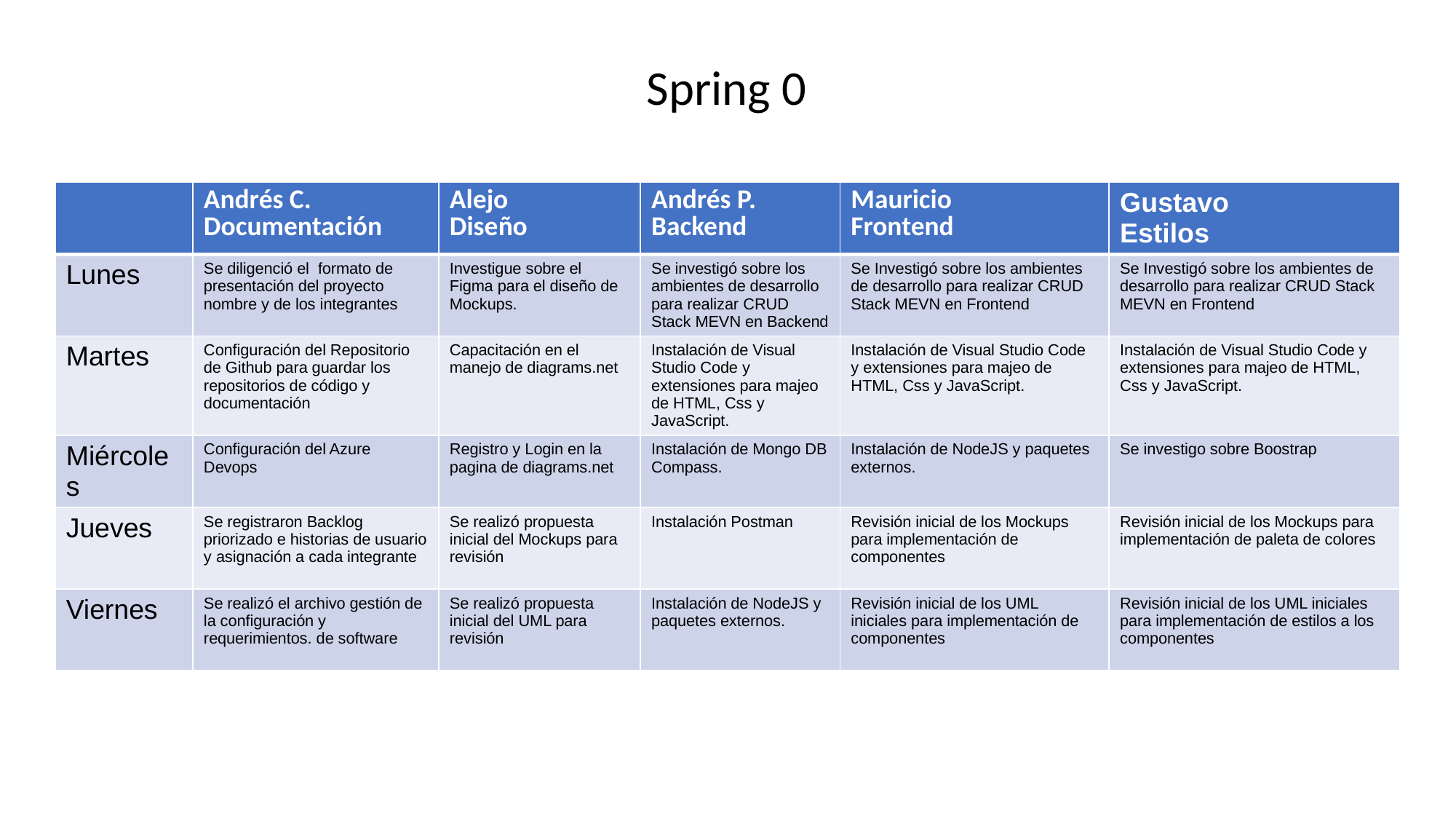

Spring 0
|  | Andrés C. Documentación | Alejo Diseño | Andrés P. Backend | Mauricio Frontend | Gustavo Estilos |
| --- | --- | --- | --- | --- | --- |
| Lunes | Se diligenció el formato de presentación del proyecto nombre y de los integrantes | Investigue sobre el Figma para el diseño de Mockups. | Se investigó sobre los ambientes de desarrollo para realizar CRUD Stack MEVN en Backend | Se Investigó sobre los ambientes de desarrollo para realizar CRUD Stack MEVN en Frontend | Se Investigó sobre los ambientes de desarrollo para realizar CRUD Stack MEVN en Frontend |
| Martes | Configuración del Repositorio de Github para guardar los repositorios de código y documentación | Capacitación en el manejo de diagrams.net | Instalación de Visual Studio Code y extensiones para majeo de HTML, Css y JavaScript. | Instalación de Visual Studio Code y extensiones para majeo de HTML, Css y JavaScript. | Instalación de Visual Studio Code y extensiones para majeo de HTML, Css y JavaScript. |
| Miércoles | Configuración del Azure Devops | Registro y Login en la pagina de diagrams.net | Instalación de Mongo DB Compass. | Instalación de NodeJS y paquetes externos. | Se investigo sobre Boostrap |
| Jueves | Se registraron Backlog priorizado e historias de usuario y asignación a cada integrante | Se realizó propuesta inicial del Mockups para revisión | Instalación Postman | Revisión inicial de los Mockups para implementación de componentes | Revisión inicial de los Mockups para implementación de paleta de colores |
| Viernes | Se realizó el archivo gestión de la configuración y requerimientos. de software | Se realizó propuesta inicial del UML para revisión | Instalación de NodeJS y paquetes externos. | Revisión inicial de los UML iniciales para implementación de componentes | Revisión inicial de los UML iniciales para implementación de estilos a los componentes |